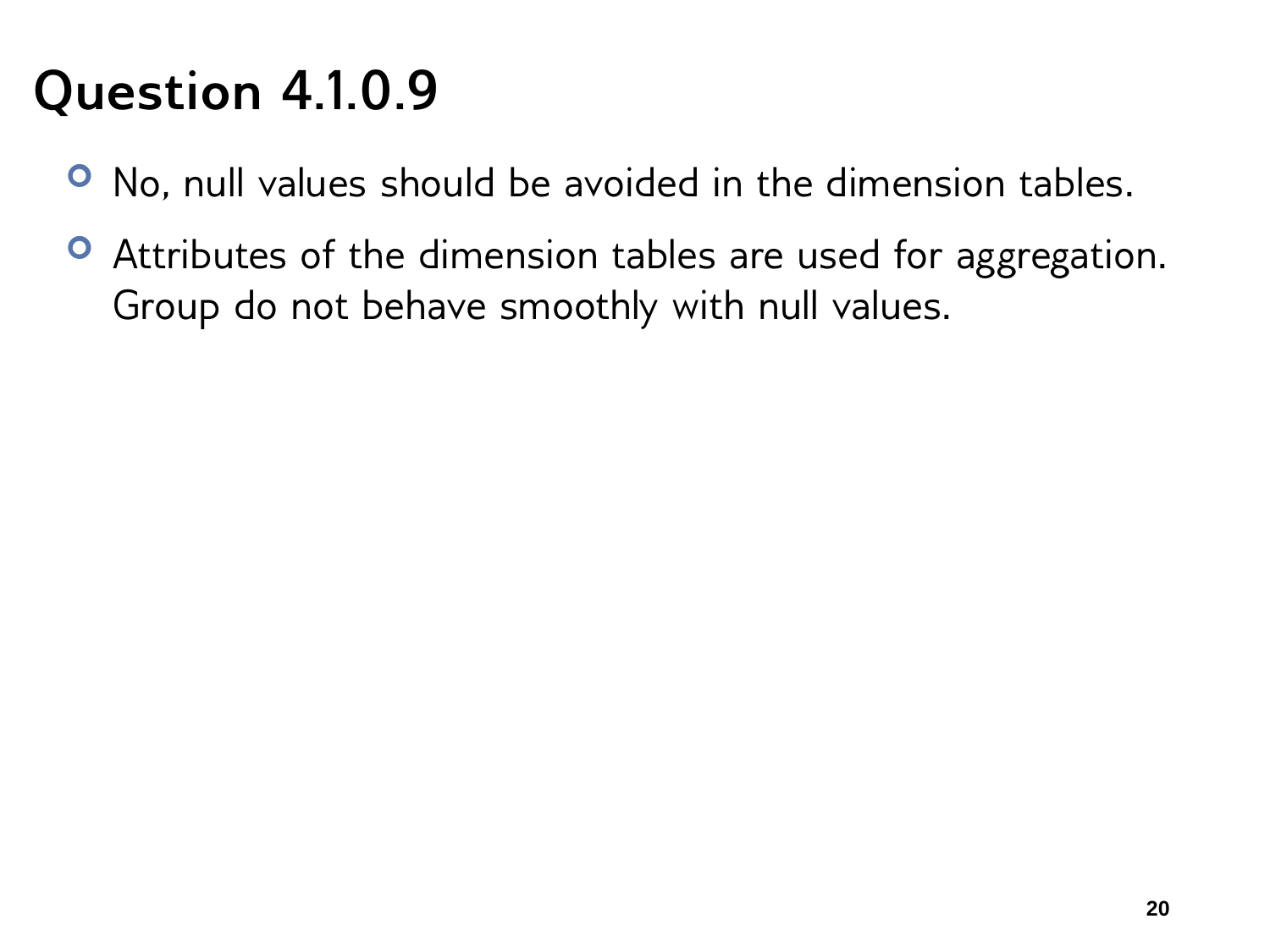

# Question 4.1.0.9
No, null values should be avoided in the dimension tables.
Attributes of the dimension tables are used for aggregation. Group do not behave smoothly with null values.
20